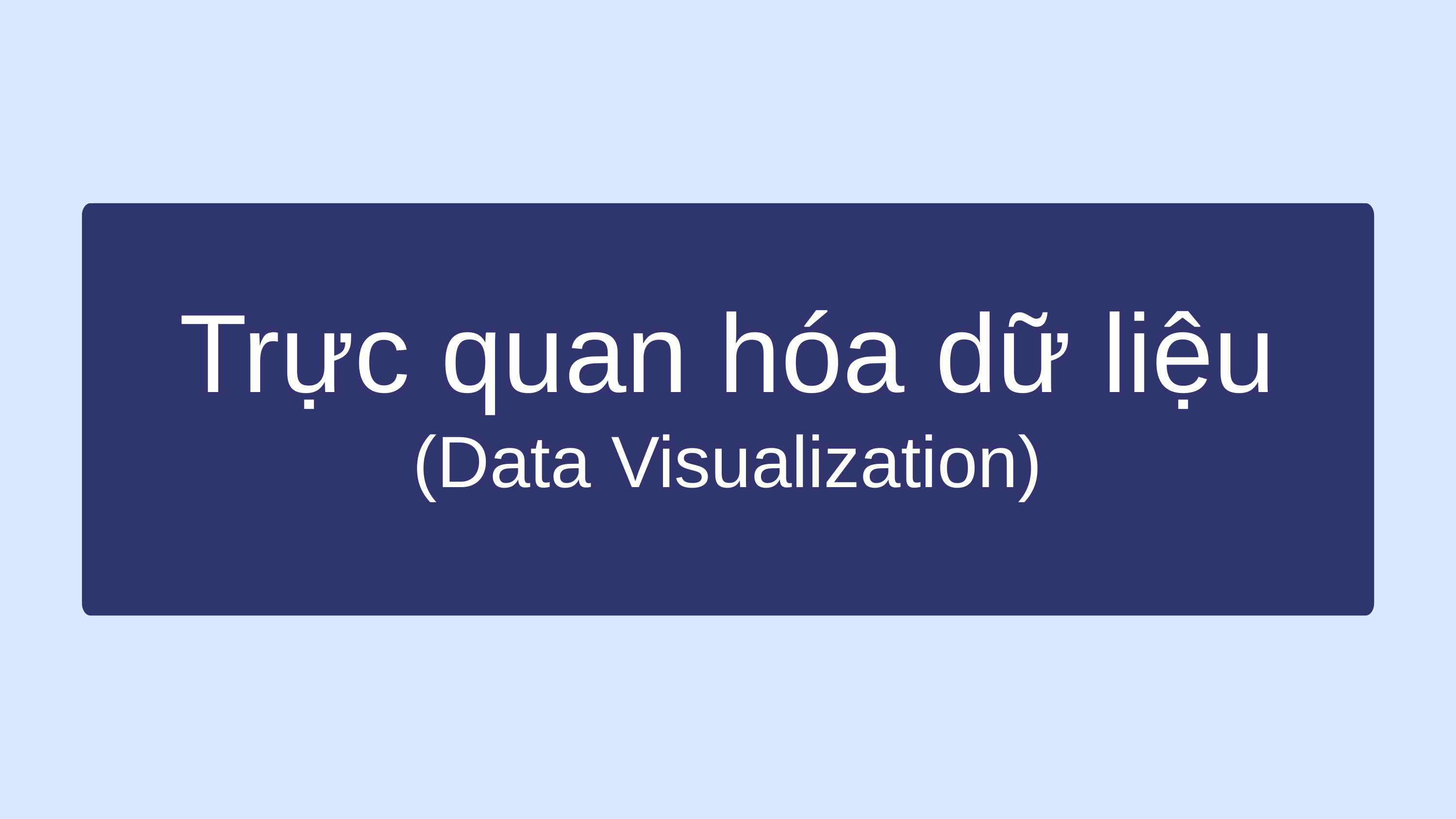

Trực quan hóa dữ liệu
(Data Visualization)